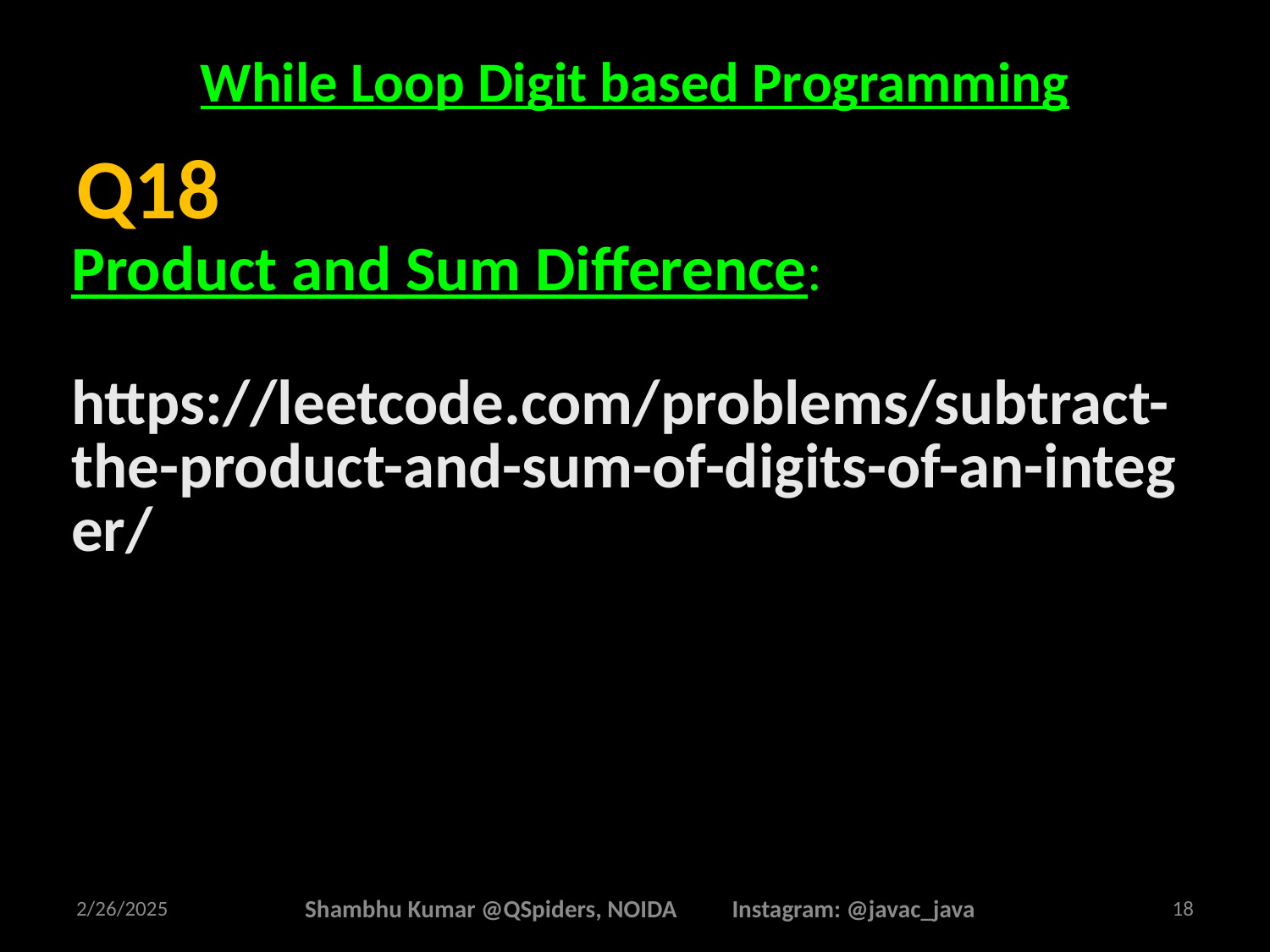

# While Loop Digit based Programming

Product and Sum Difference:

https://leetcode.com/problems/subtract-the-product-and-sum-of-digits-of-an-integer/
Q18
2/26/2025
Shambhu Kumar @QSpiders, NOIDA          Instagram: @javac_java
18